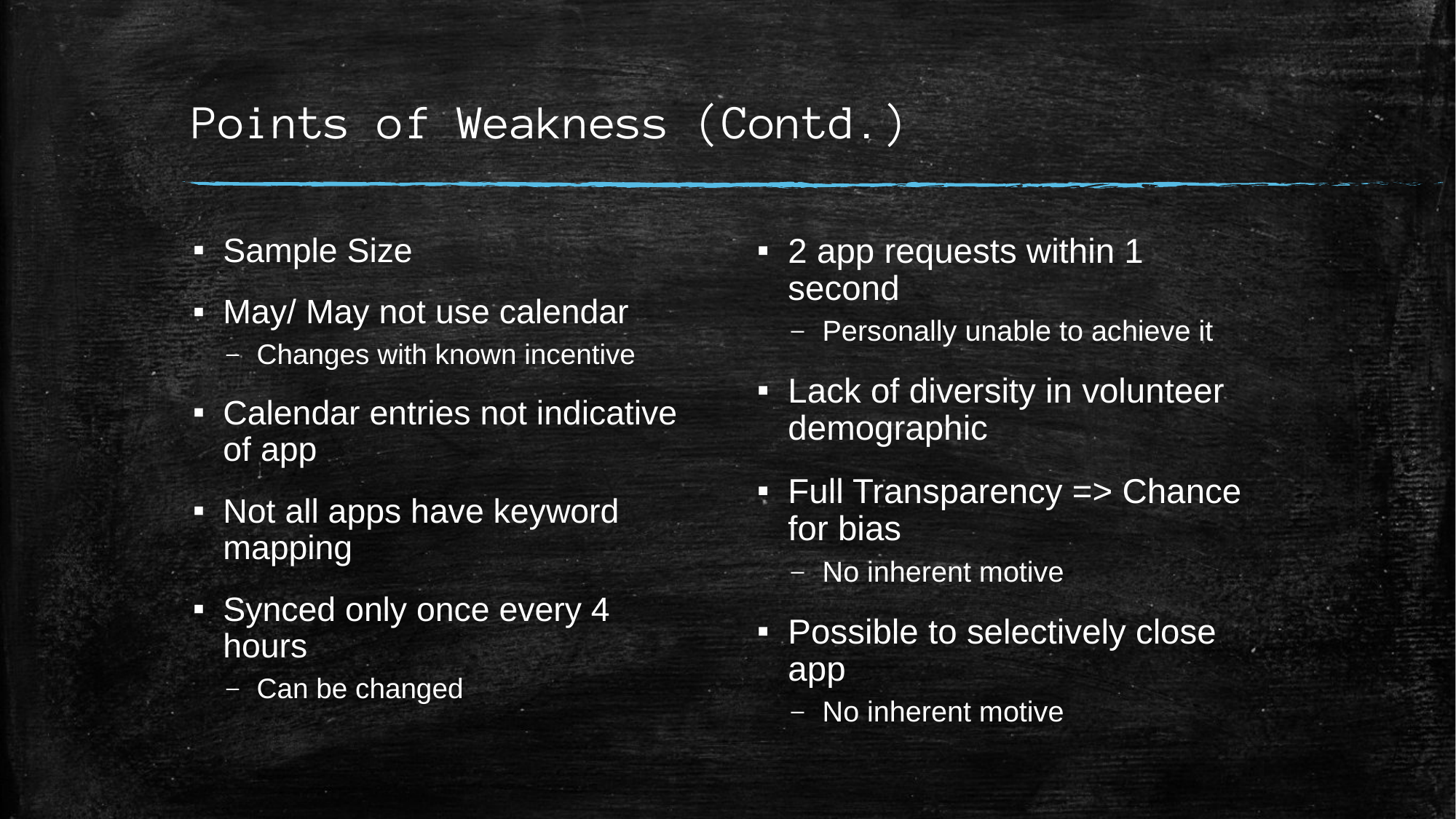

# Points of Weakness (Contd.)
Sample Size
May/ May not use calendar
Changes with known incentive
Calendar entries not indicative of app
Not all apps have keyword mapping
Synced only once every 4 hours
Can be changed
2 app requests within 1 second
Personally unable to achieve it
Lack of diversity in volunteer demographic
Full Transparency => Chance for bias
No inherent motive
Possible to selectively close app
No inherent motive